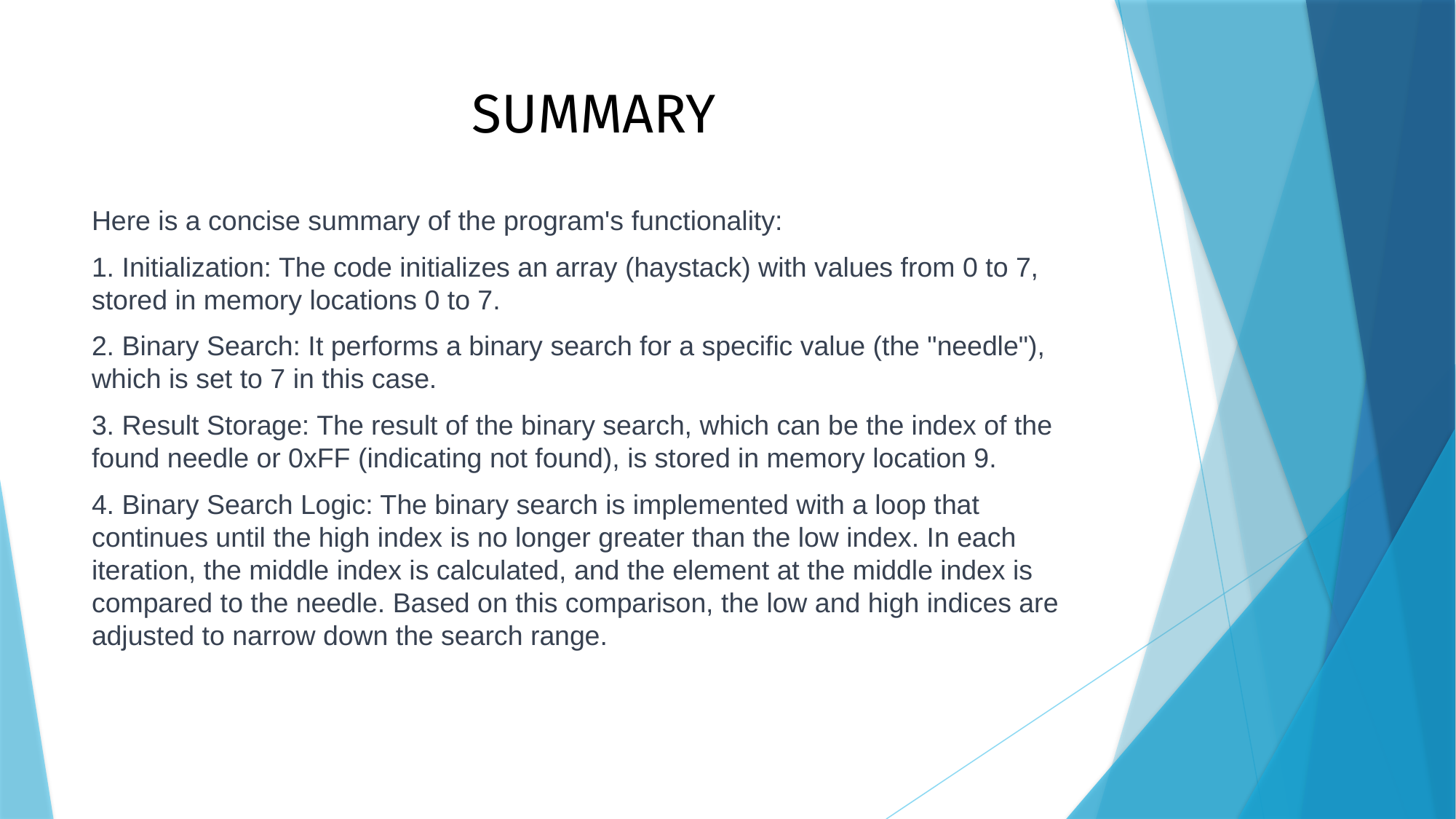

# SUMMARY
Here is a concise summary of the program's functionality:
1. Initialization: The code initializes an array (haystack) with values from 0 to 7, stored in memory locations 0 to 7.
2. Binary Search: It performs a binary search for a specific value (the "needle"), which is set to 7 in this case.
3. Result Storage: The result of the binary search, which can be the index of the found needle or 0xFF (indicating not found), is stored in memory location 9.
4. Binary Search Logic: The binary search is implemented with a loop that continues until the high index is no longer greater than the low index. In each iteration, the middle index is calculated, and the element at the middle index is compared to the needle. Based on this comparison, the low and high indices are adjusted to narrow down the search range.